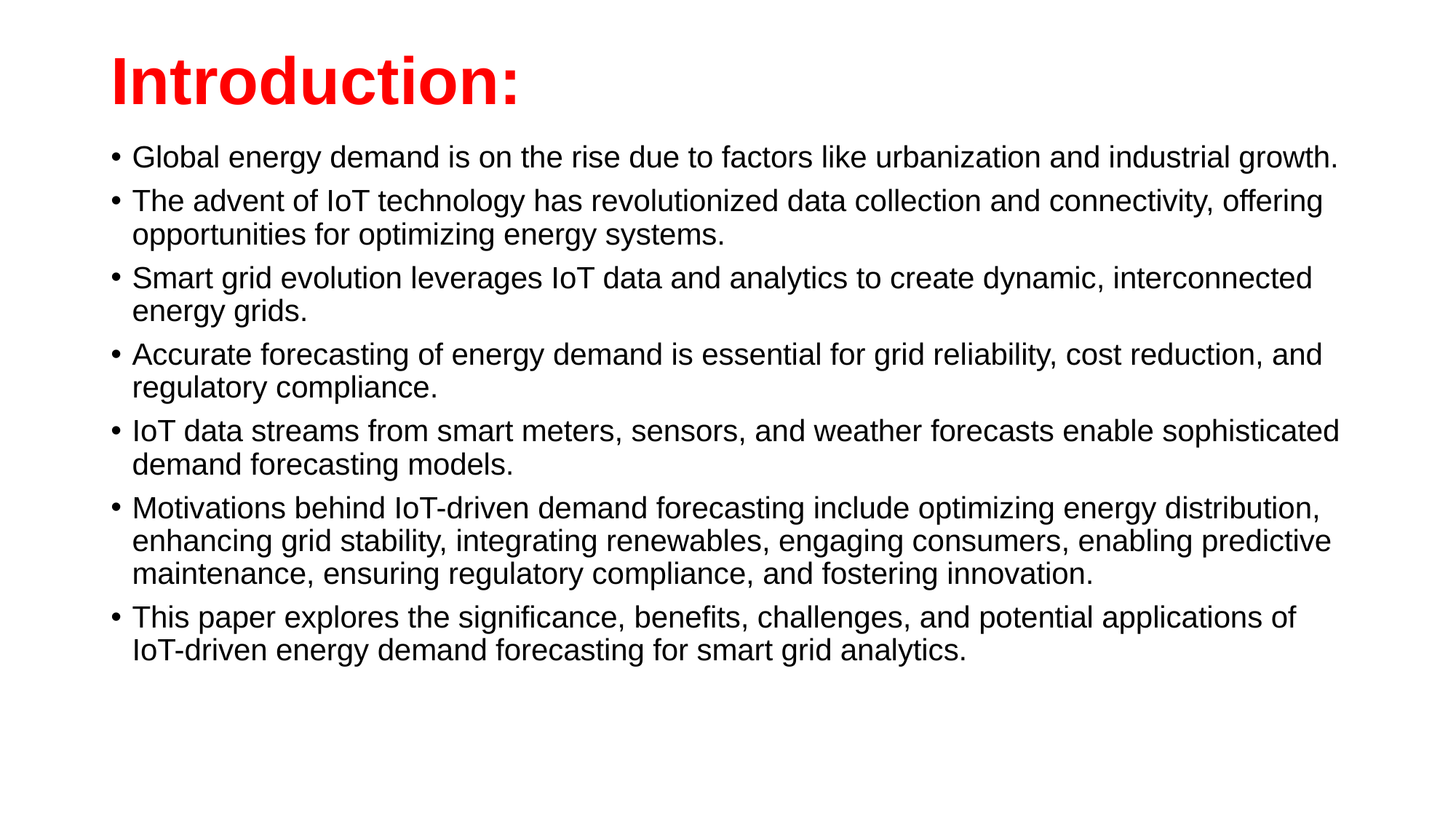

# Introduction:
Global energy demand is on the rise due to factors like urbanization and industrial growth.
The advent of IoT technology has revolutionized data collection and connectivity, offering opportunities for optimizing energy systems.
Smart grid evolution leverages IoT data and analytics to create dynamic, interconnected energy grids.
Accurate forecasting of energy demand is essential for grid reliability, cost reduction, and regulatory compliance.
IoT data streams from smart meters, sensors, and weather forecasts enable sophisticated demand forecasting models.
Motivations behind IoT-driven demand forecasting include optimizing energy distribution, enhancing grid stability, integrating renewables, engaging consumers, enabling predictive maintenance, ensuring regulatory compliance, and fostering innovation.
This paper explores the significance, benefits, challenges, and potential applications of IoT-driven energy demand forecasting for smart grid analytics.